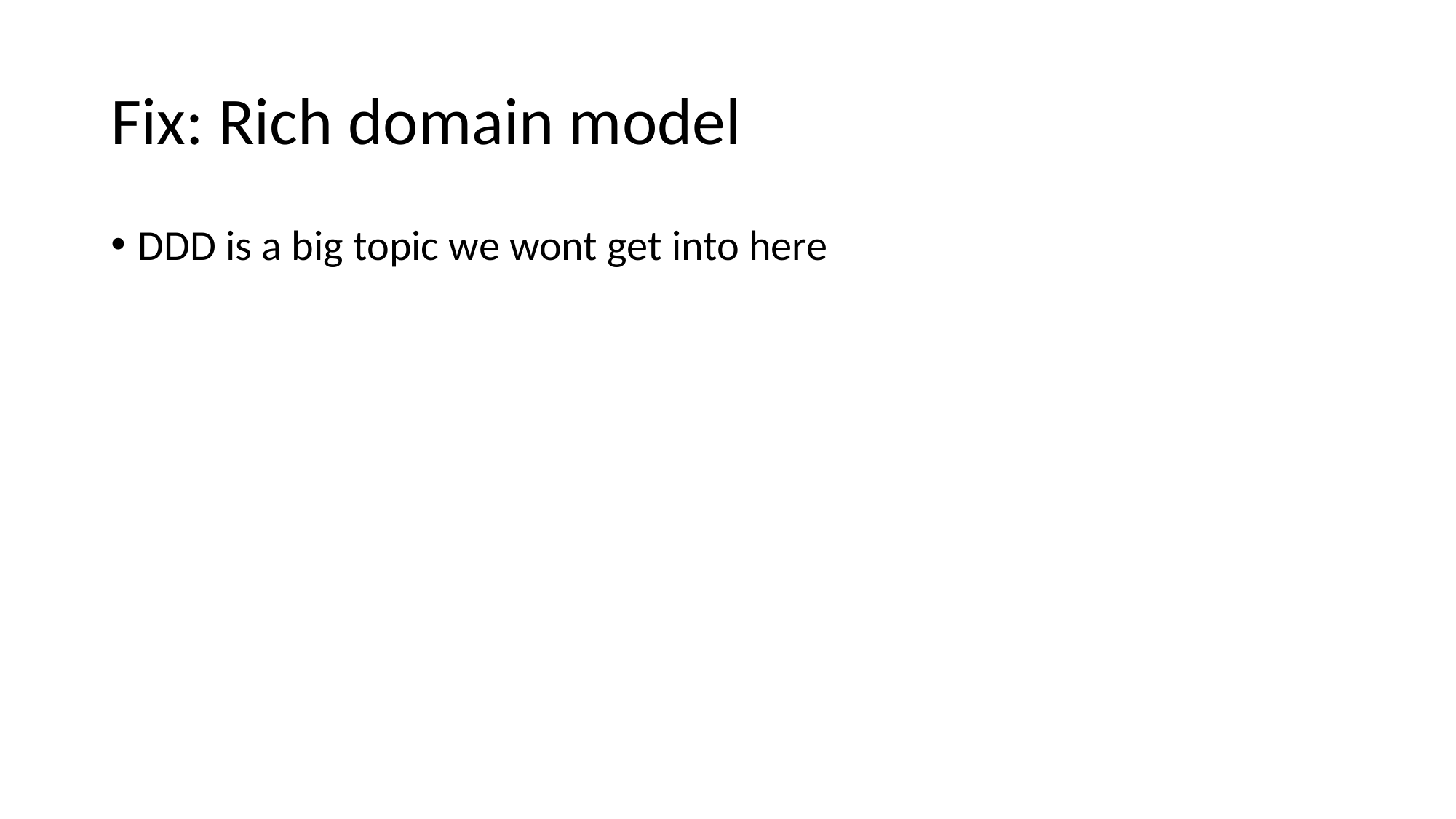

# Fix: Rich domain model
DDD is a big topic we wont get into here